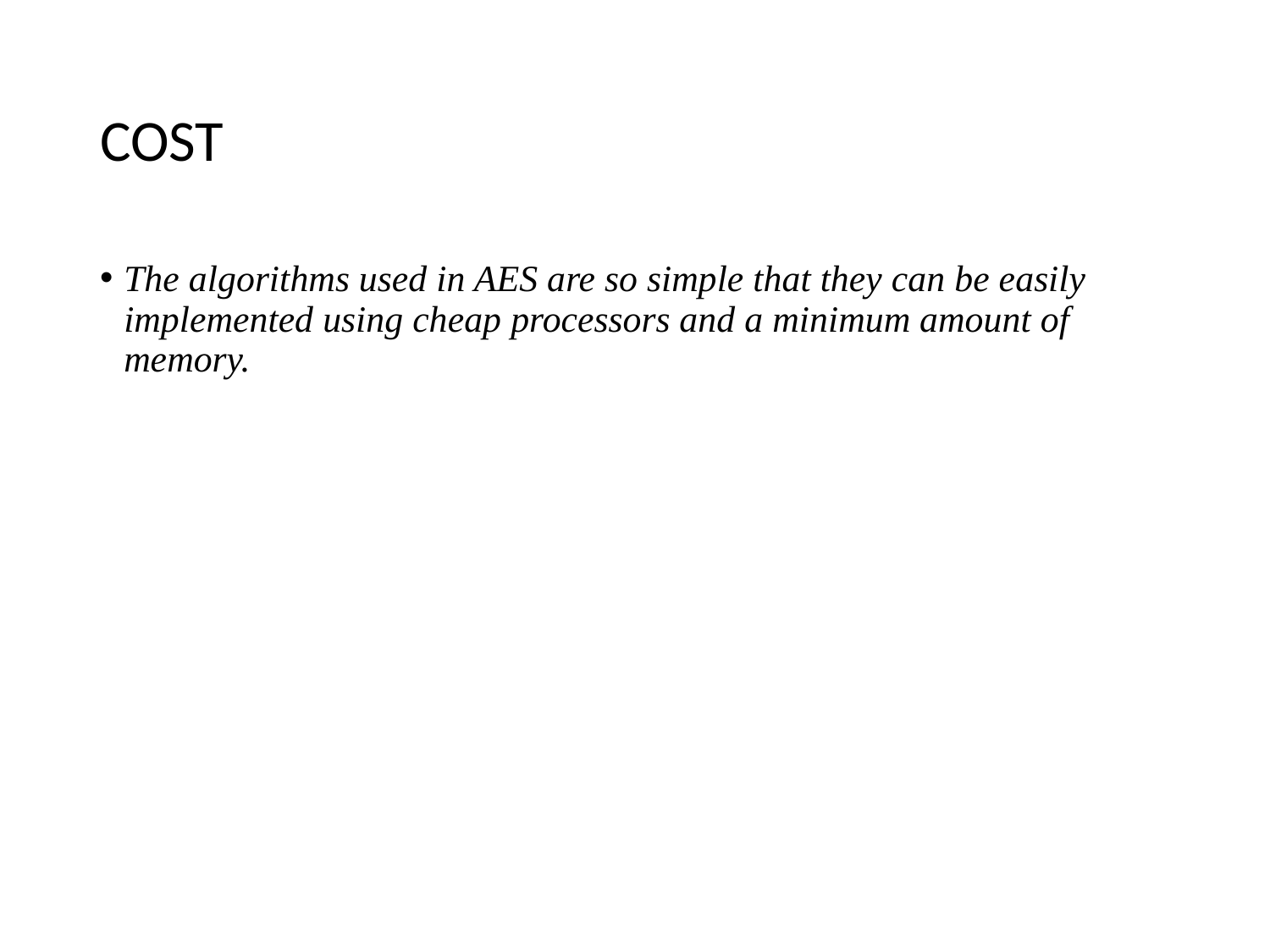

# COST
The algorithms used in AES are so simple that they can be easily implemented using cheap processors and a minimum amount of memory.